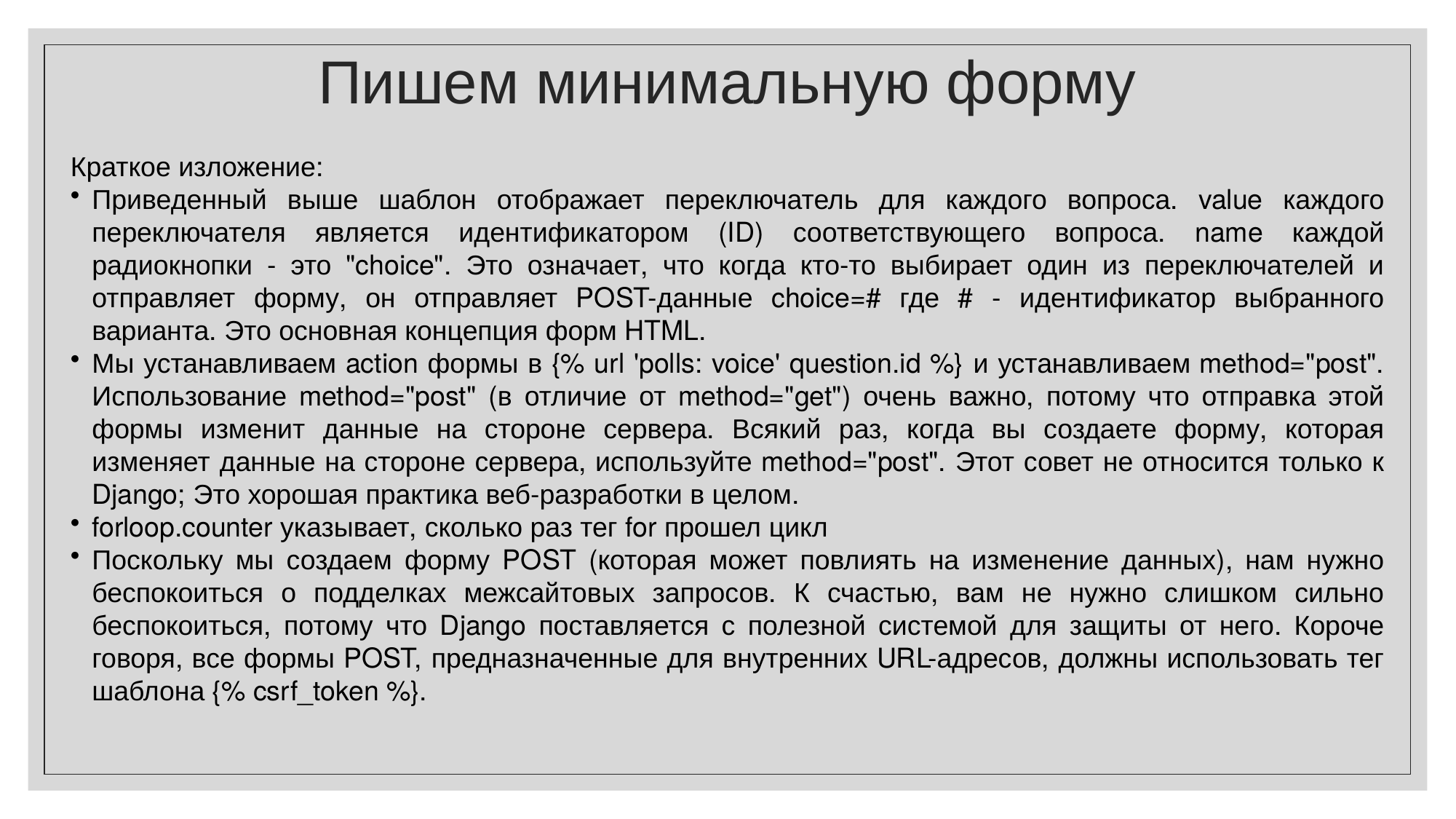

Пишем минимальную форму
Краткое изложение:
Приведенный выше шаблон отображает переключатель для каждого вопроса. value каждого переключателя является идентификатором (ID) соответствующего вопроса. name каждой радиокнопки - это "choice". Это означает, что когда кто-то выбирает один из переключателей и отправляет форму, он отправляет POST-данные choice=# где # - идентификатор выбранного варианта. Это основная концепция форм HTML.
Мы устанавливаем action формы в {% url 'polls: voice' question.id %} и устанавливаем method="post". Использование method="post" (в отличие от method="get") очень важно, потому что отправка этой формы изменит данные на стороне сервера. Всякий раз, когда вы создаете форму, которая изменяет данные на стороне сервера, используйте method="post". Этот совет не относится только к Django; Это хорошая практика веб-разработки в целом.
forloop.counter указывает, сколько раз тег for прошел цикл
Поскольку мы создаем форму POST (которая может повлиять на изменение данных), нам нужно беспокоиться о подделках межсайтовых запросов. К счастью, вам не нужно слишком сильно беспокоиться, потому что Django поставляется с полезной системой для защиты от него. Короче говоря, все формы POST, предназначенные для внутренних URL-адресов, должны использовать тег шаблона {% csrf_token %}.